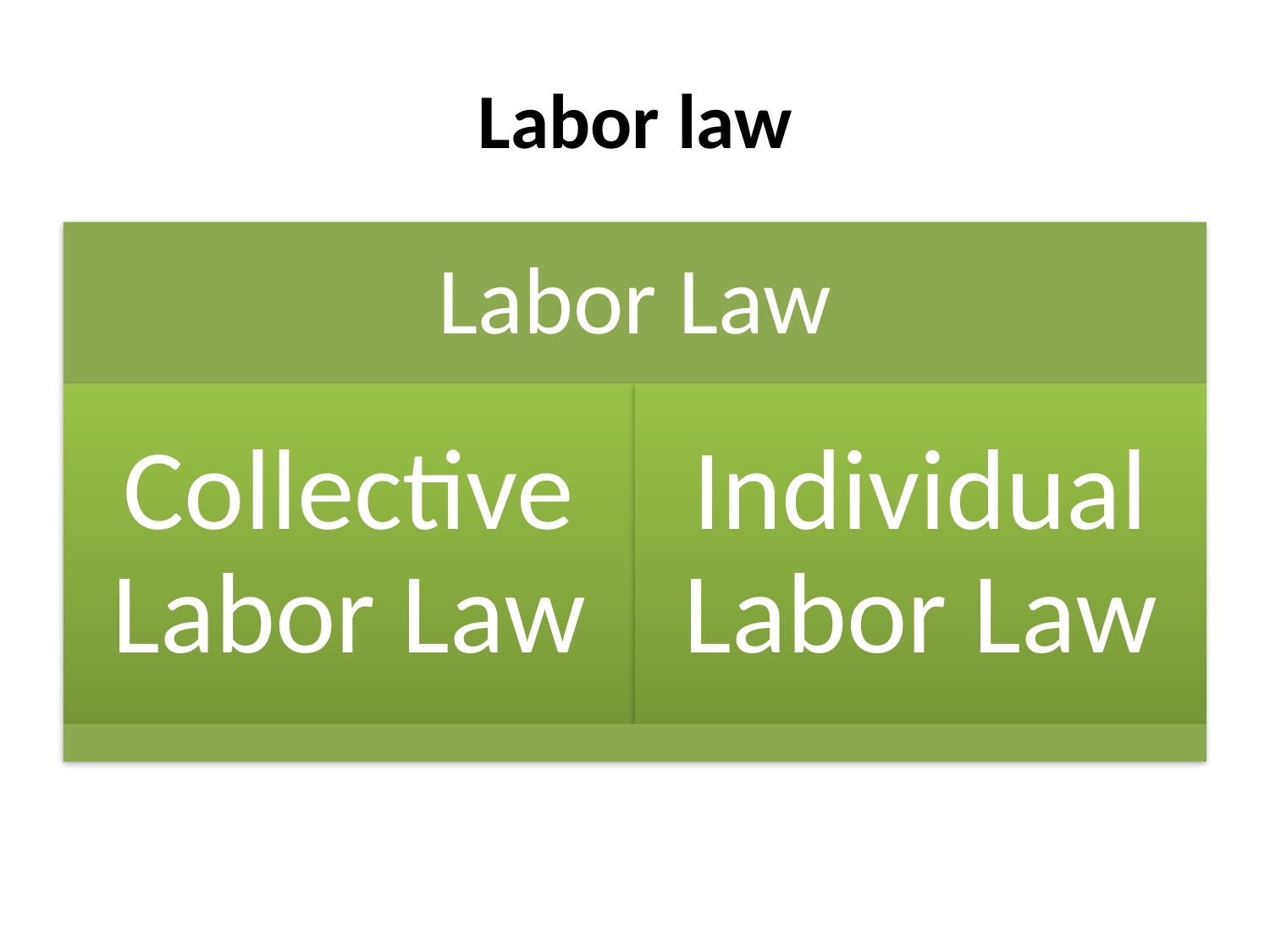

# Labor law
Labor Law
Collective Labor Law
Individual Labor Law